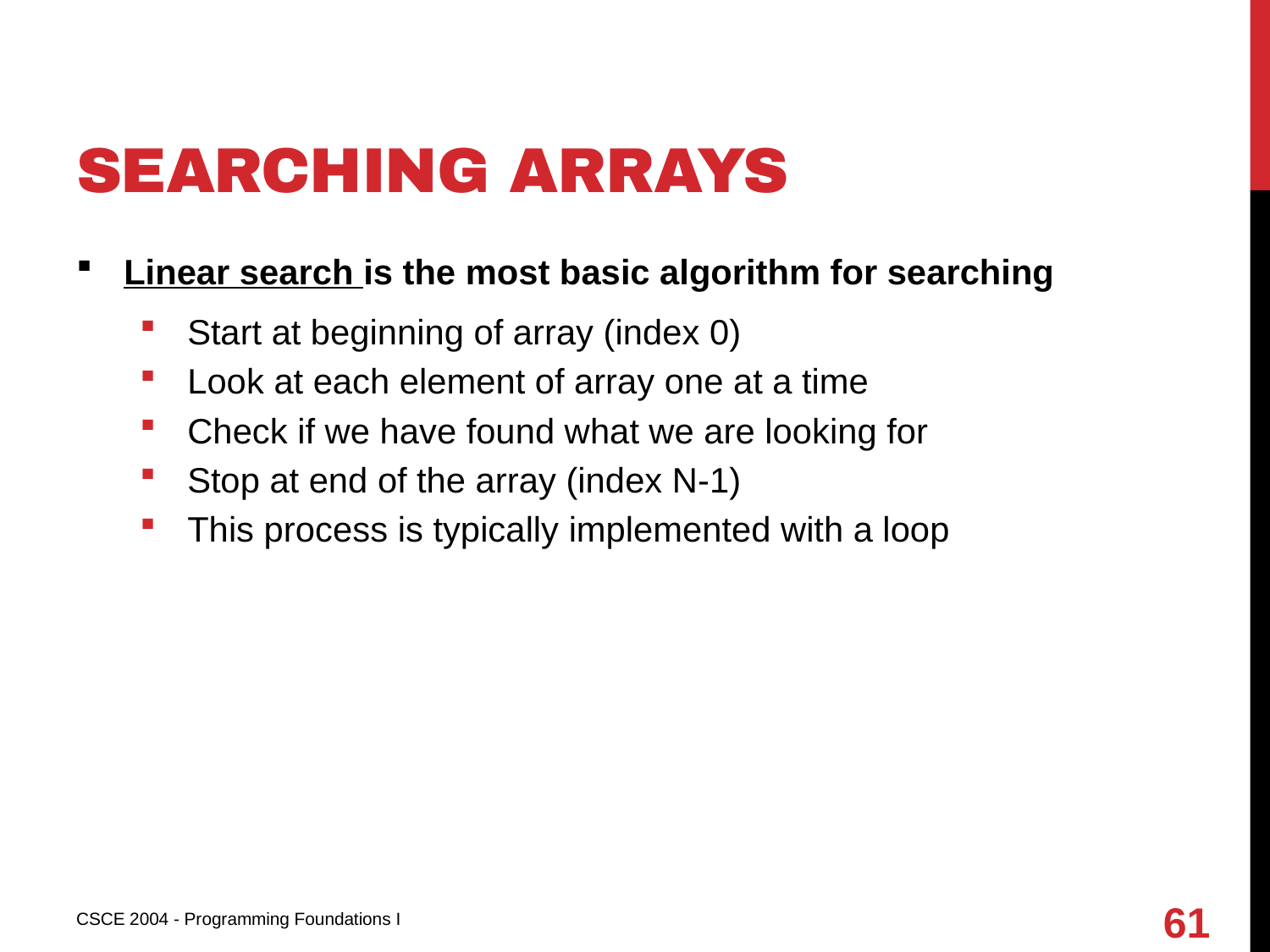

# Searching arrays
Linear search is the most basic algorithm for searching
Start at beginning of array (index 0)
Look at each element of array one at a time
Check if we have found what we are looking for
Stop at end of the array (index N-1)
This process is typically implemented with a loop
61
CSCE 2004 - Programming Foundations I